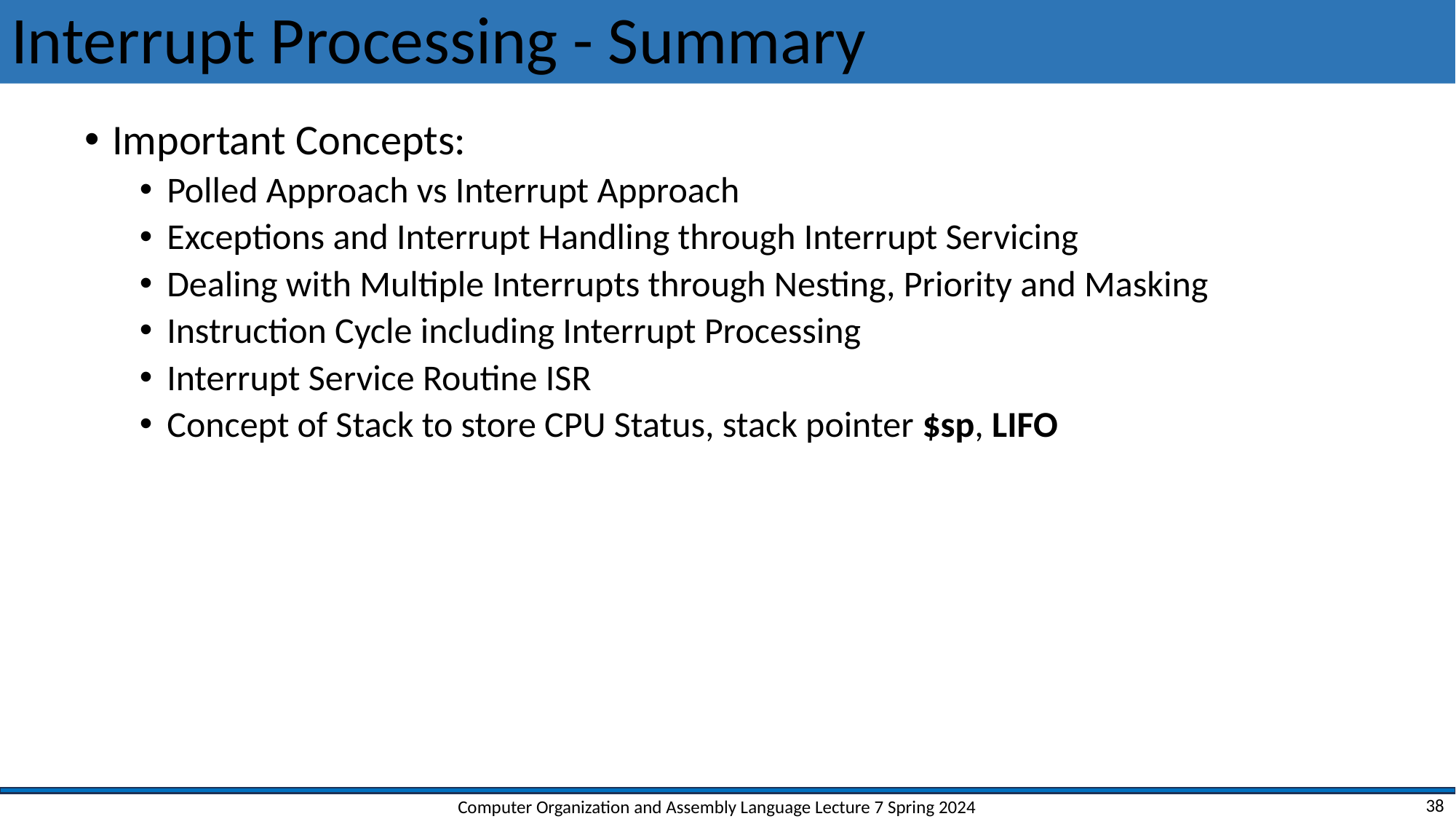

# Interrupt Processing - Summary
Important Concepts:
Polled Approach vs Interrupt Approach
Exceptions and Interrupt Handling through Interrupt Servicing
Dealing with Multiple Interrupts through Nesting, Priority and Masking
Instruction Cycle including Interrupt Processing
Interrupt Service Routine ISR
Concept of Stack to store CPU Status, stack pointer $sp, LIFO

Computer Organization and Assembly Language Lecture 7 Spring 2024
38